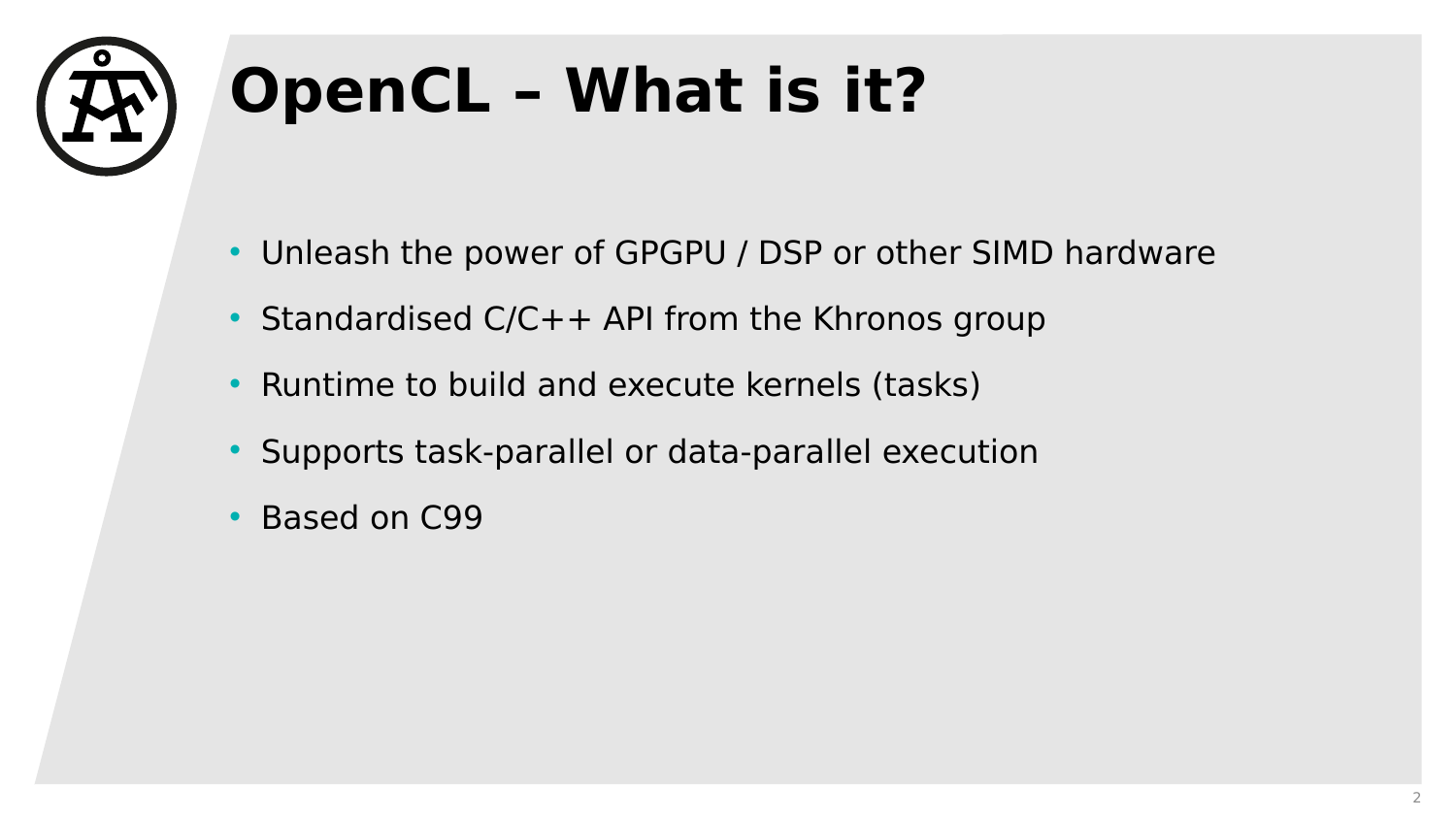

# OpenCL – What is it?
Unleash the power of GPGPU / DSP or other SIMD hardware
Standardised C/C++ API from the Khronos group
Runtime to build and execute kernels (tasks)
Supports task-parallel or data-parallel execution
Based on C99

2